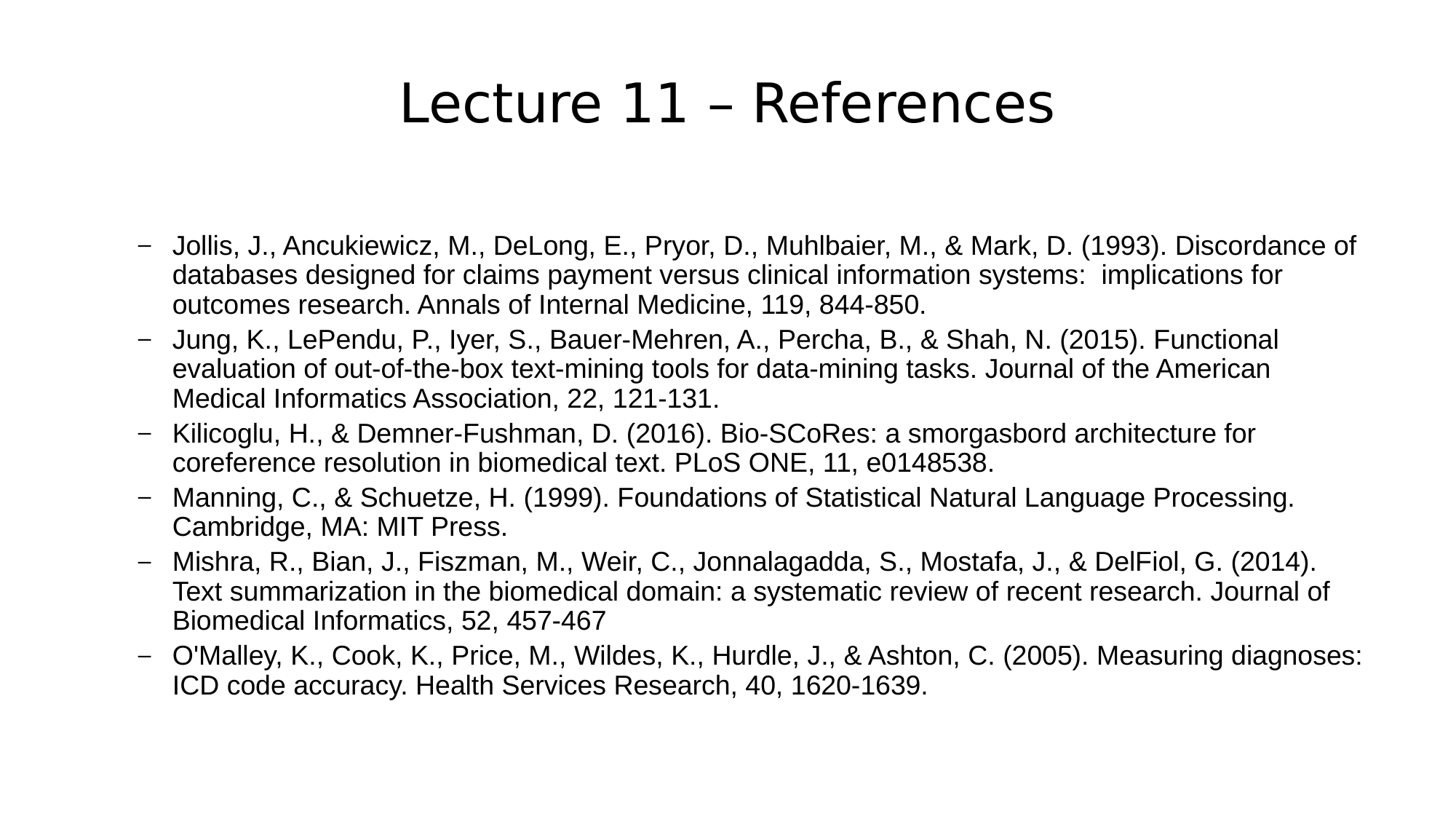

# Lecture 11 – References

Jollis, J., Ancukiewicz, M., DeLong, E., Pryor, D., Muhlbaier, M., & Mark, D. (1993). Discordance of databases designed for claims payment versus clinical information systems:  implications for outcomes research. Annals of Internal Medicine, 119, 844-850.
Jung, K., LePendu, P., Iyer, S., Bauer-Mehren, A., Percha, B., & Shah, N. (2015). Functional evaluation of out-of-the-box text-mining tools for data-mining tasks. Journal of the American Medical Informatics Association, 22, 121-131.
Kilicoglu, H., & Demner-Fushman, D. (2016). Bio-SCoRes: a smorgasbord architecture for coreference resolution in biomedical text. PLoS ONE, 11, e0148538.
Manning, C., & Schuetze, H. (1999). Foundations of Statistical Natural Language Processing. Cambridge, MA: MIT Press.
Mishra, R., Bian, J., Fiszman, M., Weir, C., Jonnalagadda, S., Mostafa, J., & DelFiol, G. (2014). Text summarization in the biomedical domain: a systematic review of recent research. Journal of Biomedical Informatics, 52, 457-467
O'Malley, K., Cook, K., Price, M., Wildes, K., Hurdle, J., & Ashton, C. (2005). Measuring diagnoses: ICD code accuracy. Health Services Research, 40, 1620-1639.